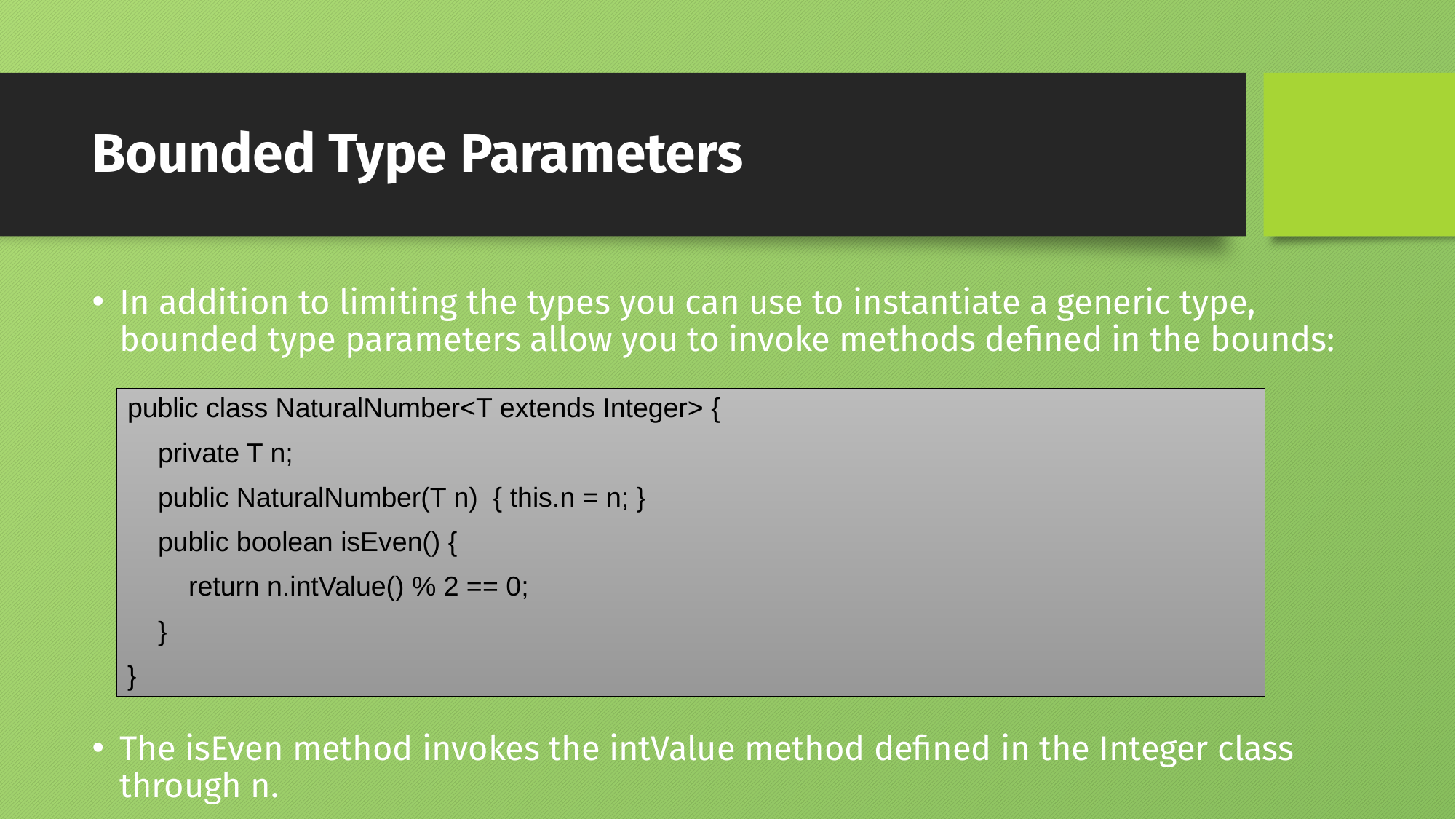

# Bounded Type Parameters
In addition to limiting the types you can use to instantiate a generic type, bounded type parameters allow you to invoke methods defined in the bounds:

The isEven method invokes the intValue method defined in the Integer class through n.
public class NaturalNumber<T extends Integer> {
    private T n;
    public NaturalNumber(T n)  { this.n = n; }
    public boolean isEven() {
        return n.intValue() % 2 == 0;
    }
}